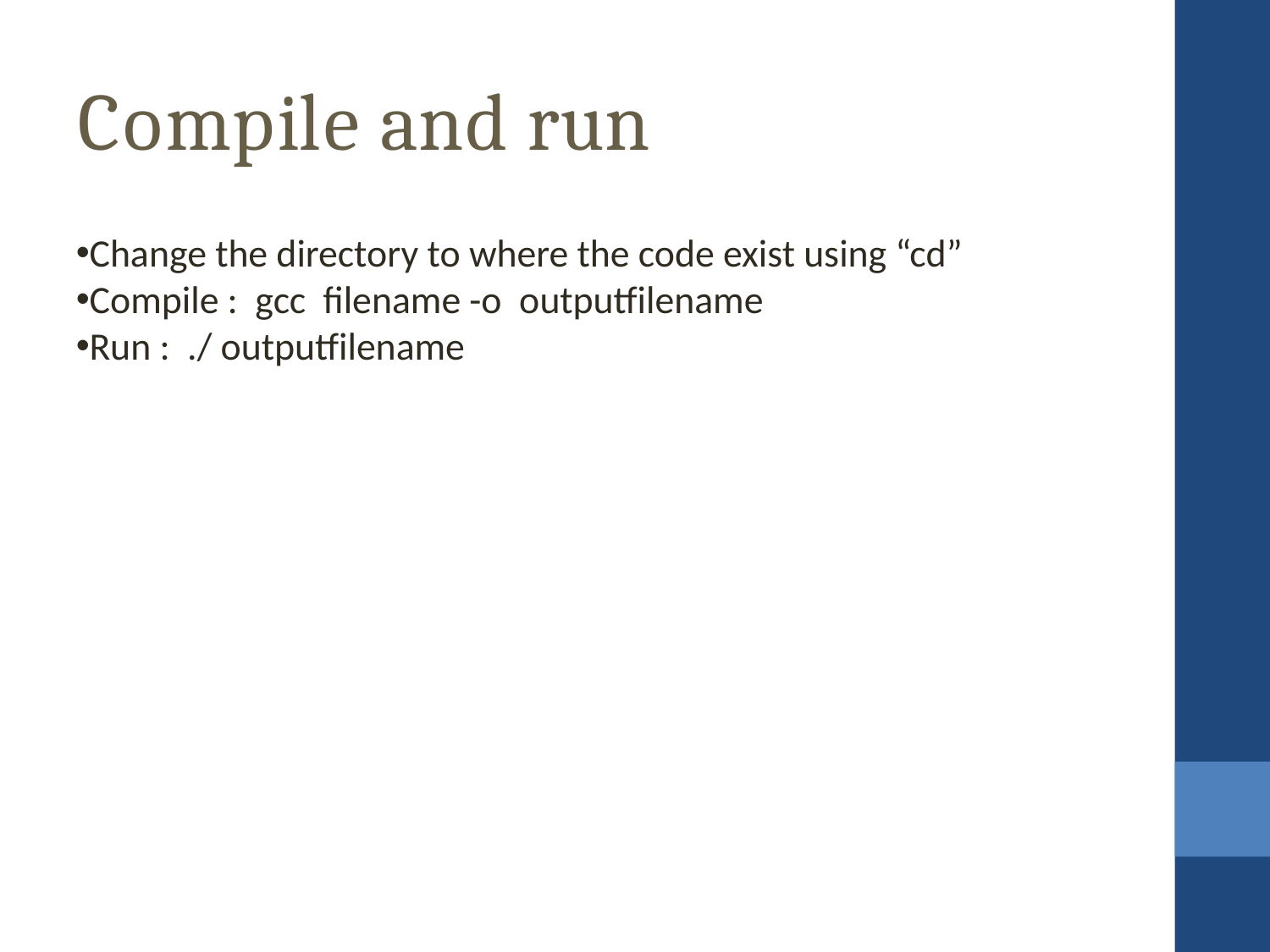

Compile and run
Change the directory to where the code exist using “cd”
Compile :  gcc  filename -o  outputfilename
Run :  ./ outputfilename